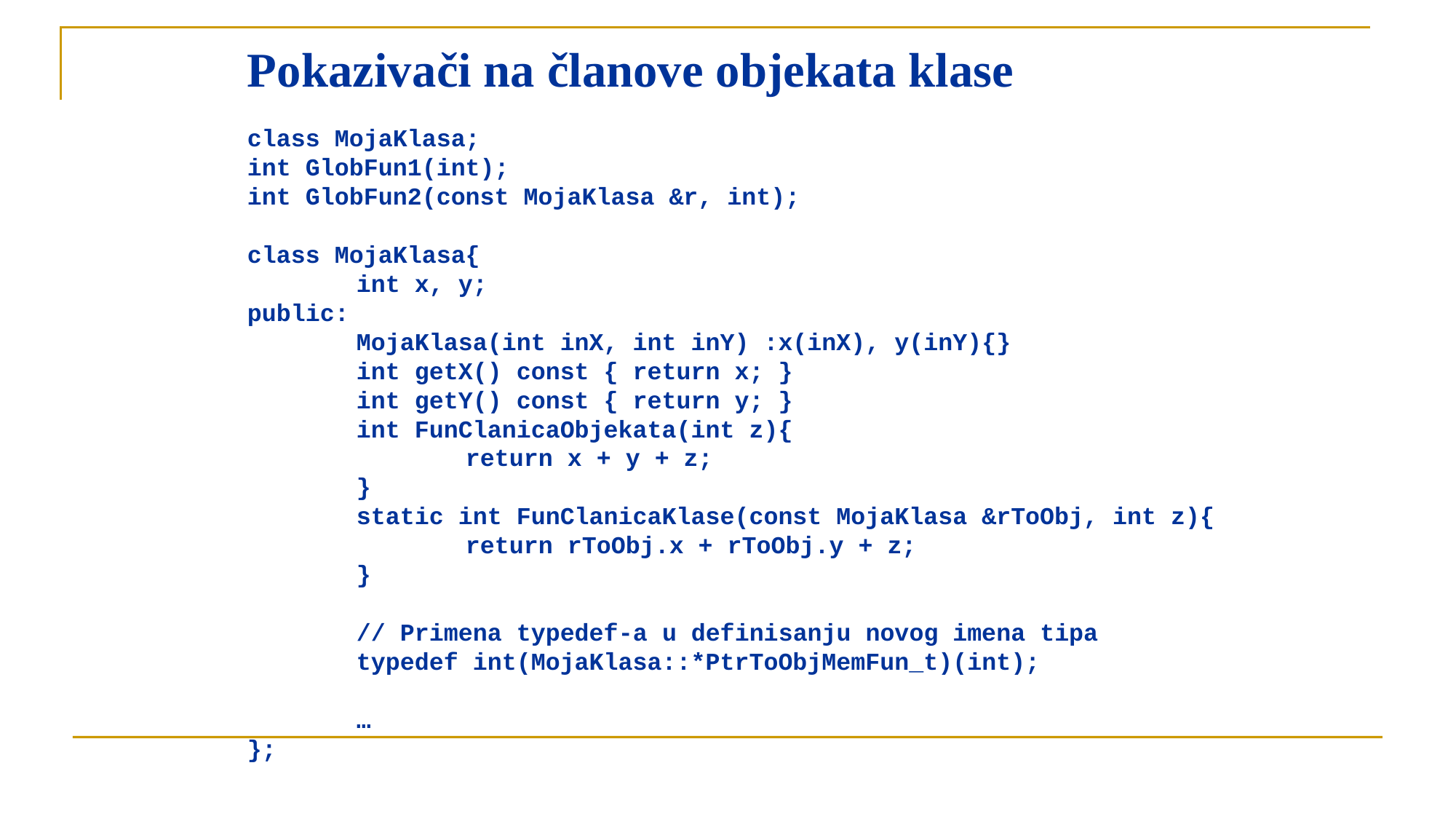

# Pokazivači na članove objekata klase
class MojaKlasa;
int GlobFun1(int);
int GlobFun2(const MojaKlasa &r, int);

class MojaKlasa{
	int x, y;
public:
	MojaKlasa(int inX, int inY) :x(inX), y(inY){}
	int getX() const { return x; }
	int getY() const { return y; }
	int FunClanicaObjekata(int z){
		return x + y + z;
	}
	static int FunClanicaKlase(const MojaKlasa &rToObj, int z){
		return rToObj.x + rToObj.y + z;
	}

	// Primena typedef-a u definisanju novog imena tipa
	typedef int(MojaKlasa::*PtrToObjMemFun_t)(int);

	…
};